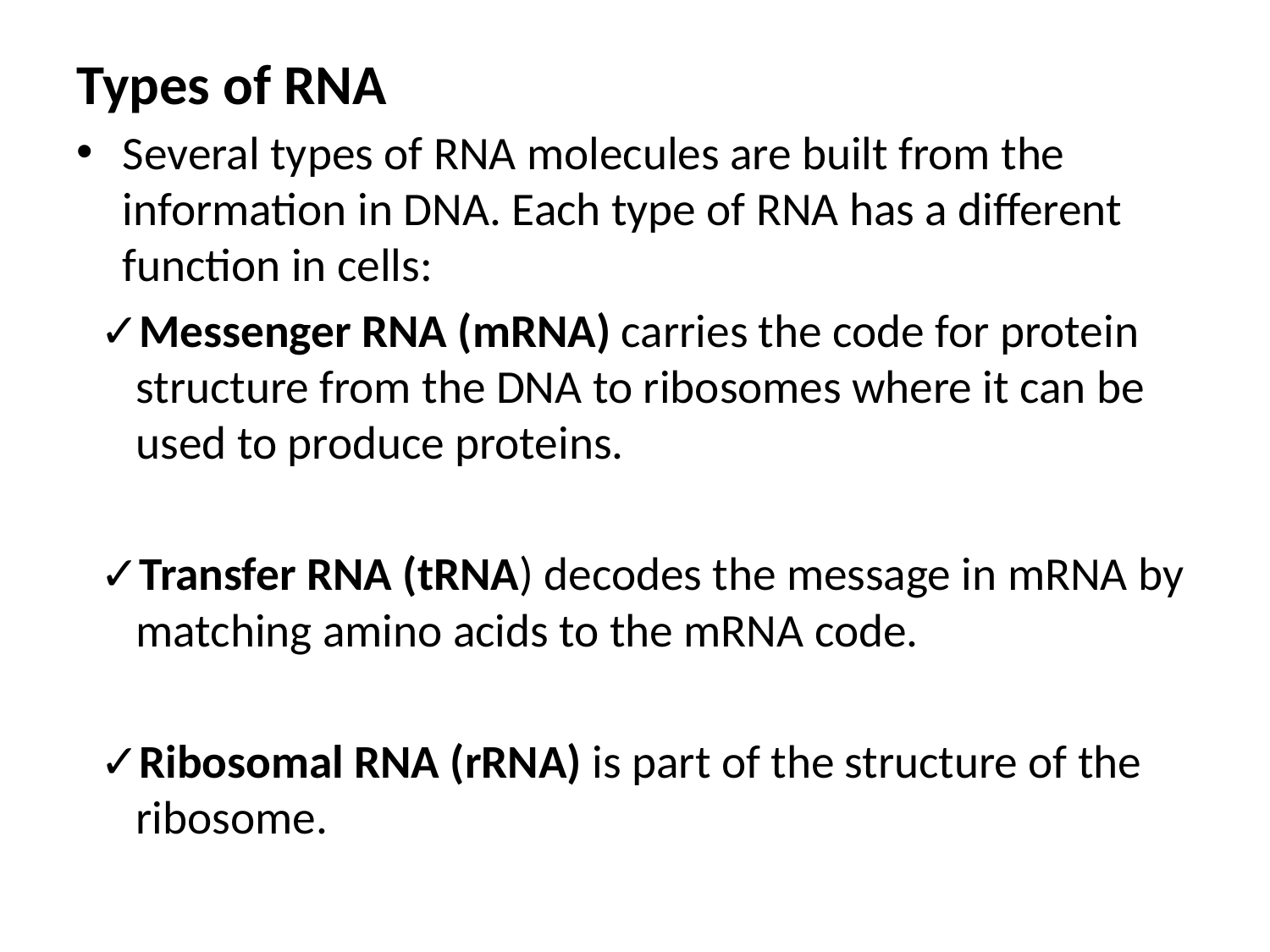

# Types of RNA
Several types of RNA molecules are built from the information in DNA. Each type of RNA has a different function in cells:
✓Messenger RNA (mRNA) carries the code for protein structure from the DNA to ribosomes where it can be used to produce proteins.

✓Transfer RNA (tRNA) decodes the message in mRNA by matching amino acids to the mRNA code.

✓Ribosomal RNA (rRNA) is part of the structure of the ribosome.